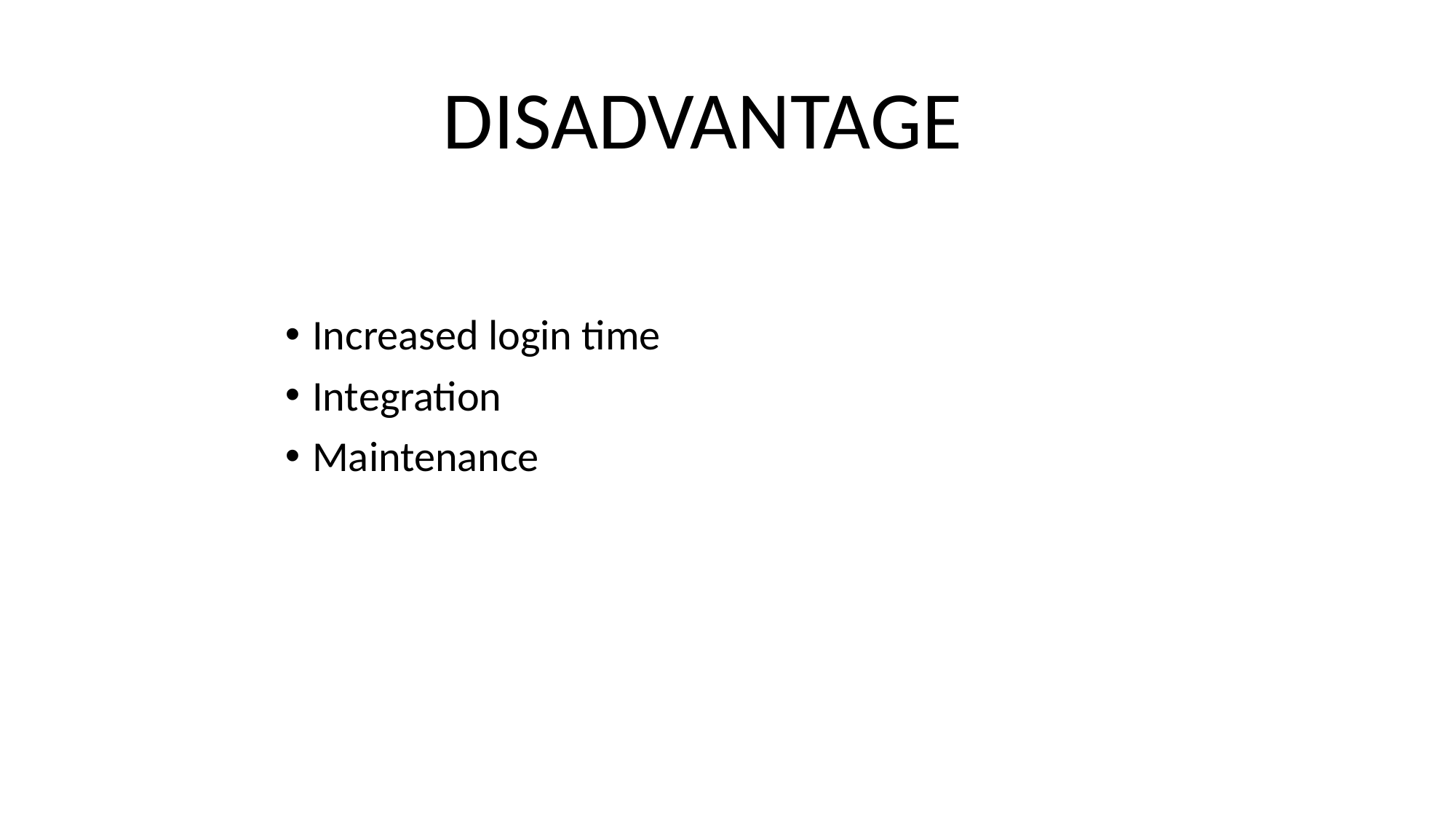

# DISADVANTAGE
Increased login time
Integration
Maintenance